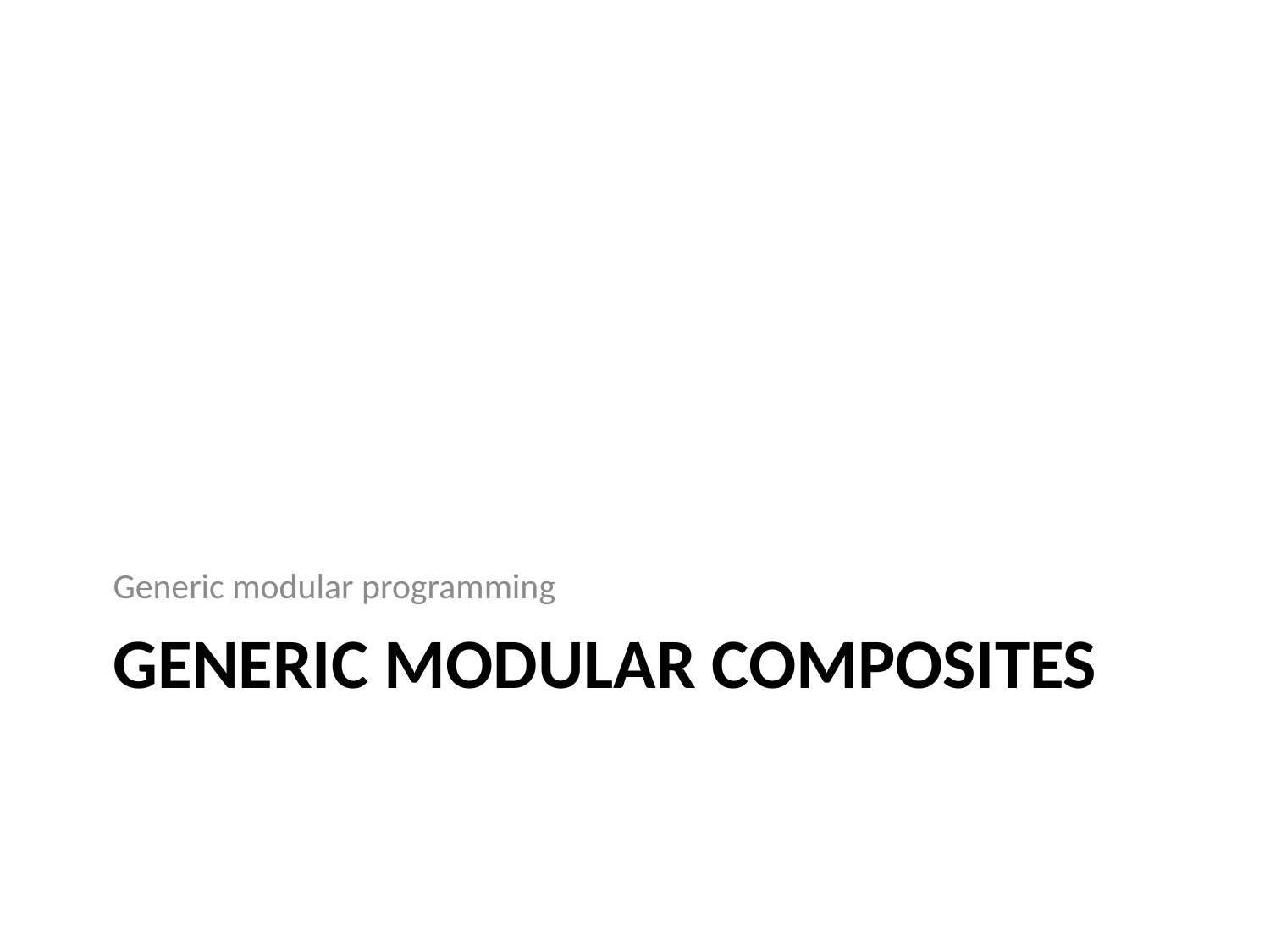

Generic modular programming
# Generic modular composites